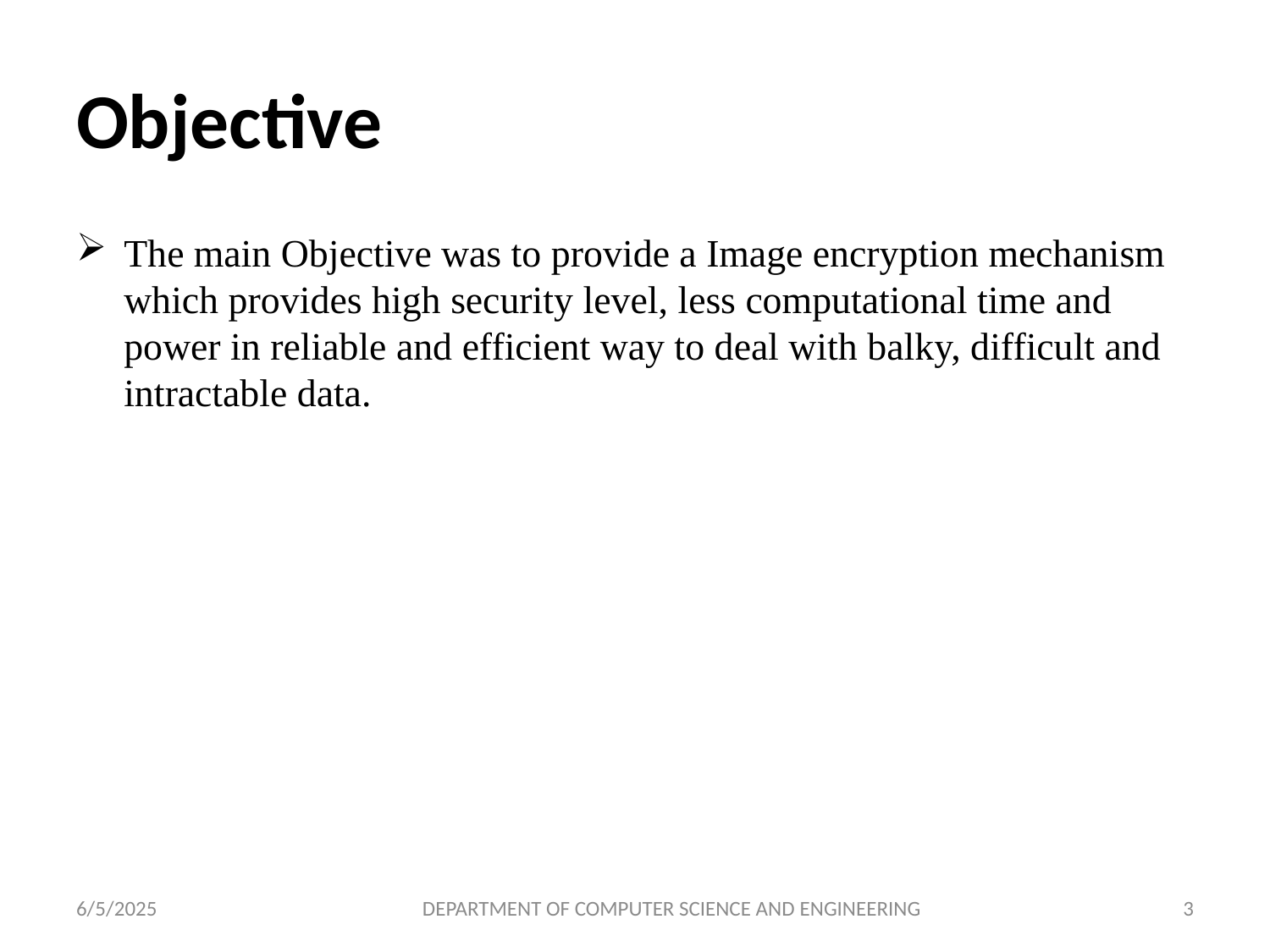

# Objective
The main Objective was to provide a Image encryption mechanism which provides high security level, less computational time and power in reliable and efficient way to deal with balky, difficult and intractable data.
6/5/2025
DEPARTMENT OF COMPUTER SCIENCE AND ENGINEERING
3